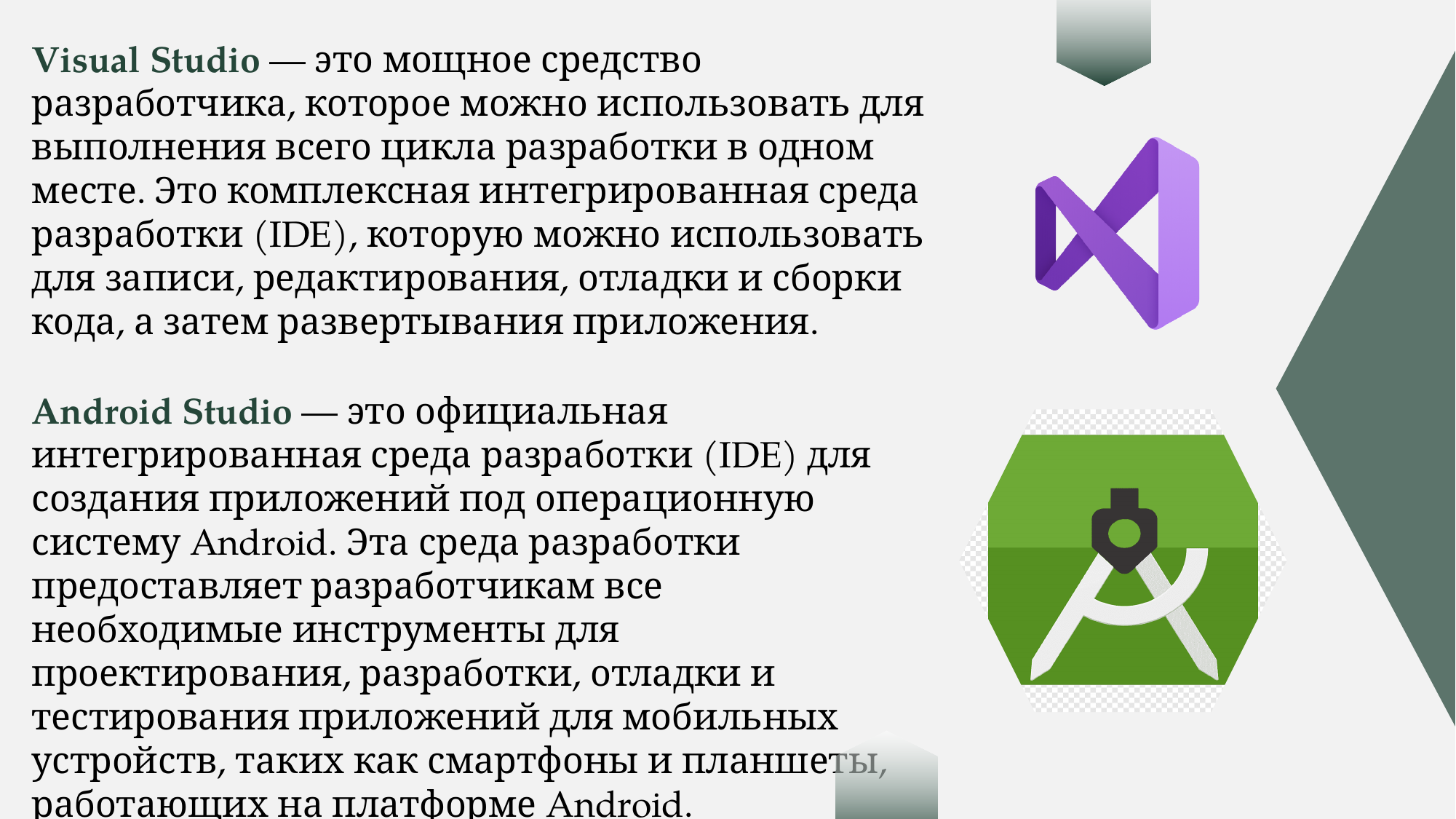

Visual Studio — это мощное средство разработчика, которое можно использовать для выполнения всего цикла разработки в одном месте. Это комплексная интегрированная среда разработки (IDE), которую можно использовать для записи, редактирования, отладки и сборки кода, а затем развертывания приложения.

Android Studio — это официальная интегрированная среда разработки (IDE) для создания приложений под операционную систему Android. Эта среда разработки предоставляет разработчикам все необходимые инструменты для проектирования, разработки, отладки и тестирования приложений для мобильных устройств, таких как смартфоны и планшеты, работающих на платформе Android.